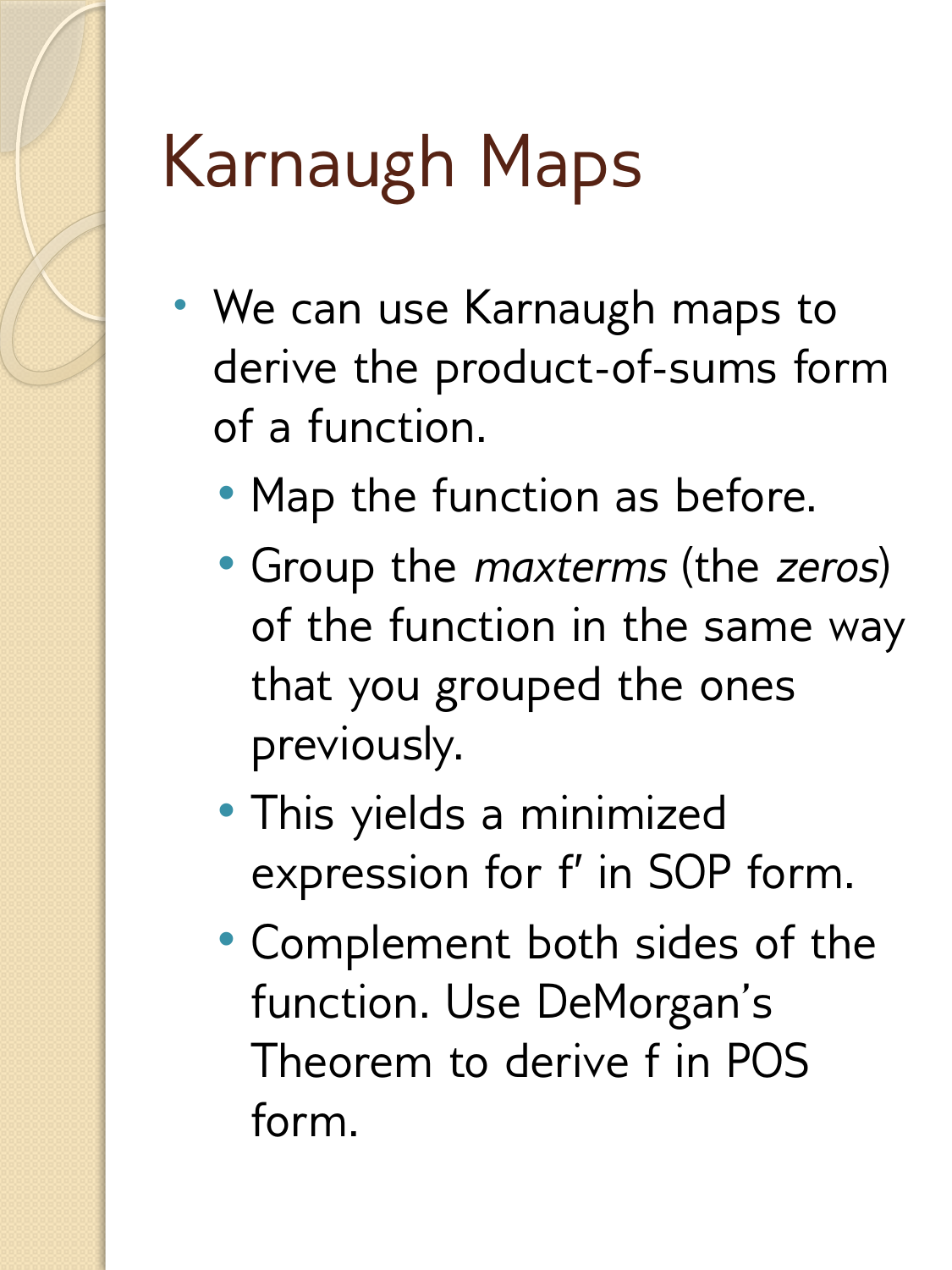

# Karnaugh Maps
We can use Karnaugh maps to derive the product-of-sums form of a function.
Map the function as before.
Group the maxterms (the zeros) of the function in the same way that you grouped the ones previously.
This yields a minimized expression for f′ in SOP form.
Complement both sides of the function. Use DeMorgan’s Theorem to derive f in POS form.